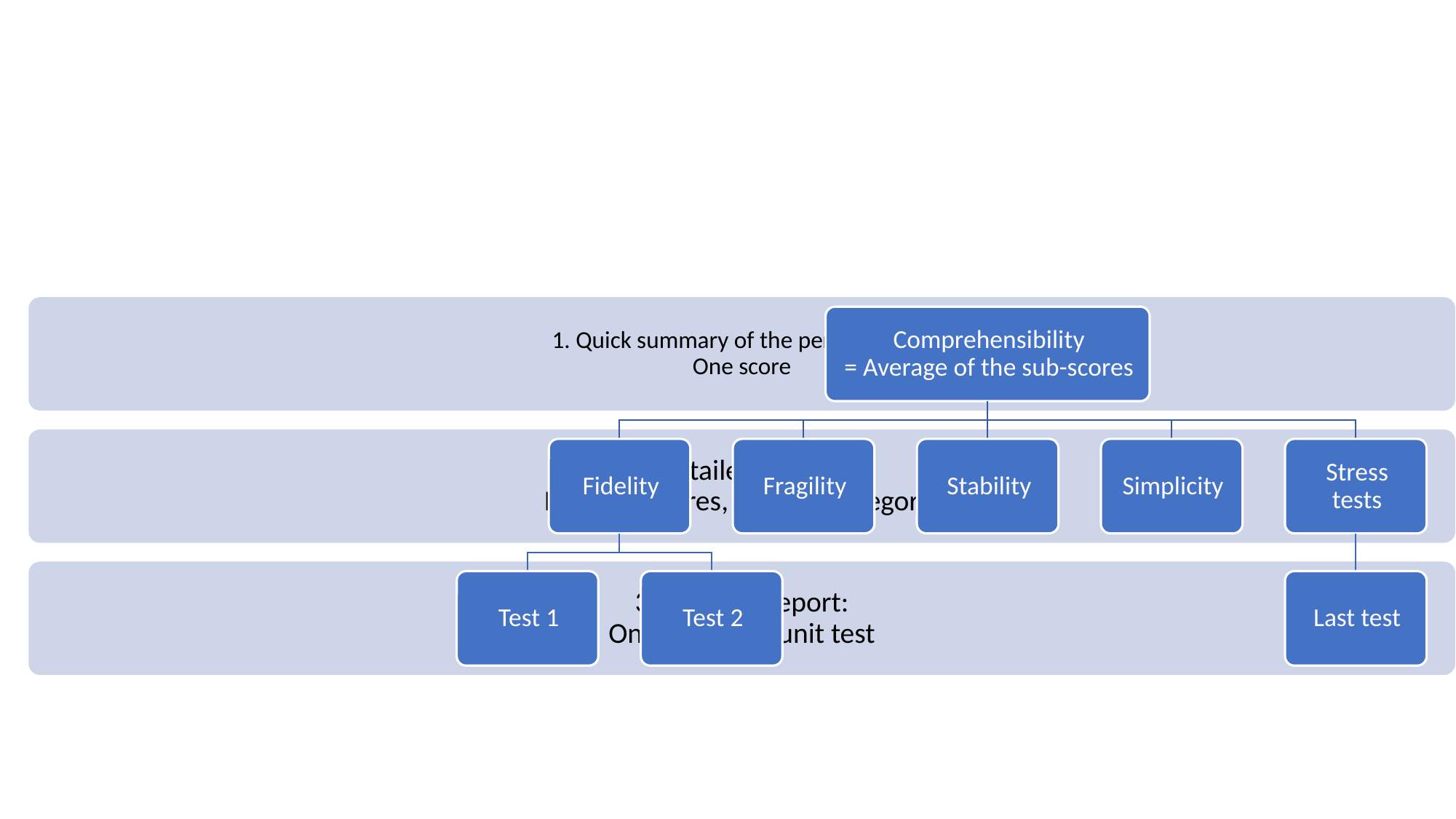

#
3. Detailed report:
One score per unit test
2. Detailed Scoring:
Five sub-scores, one per category
1. Quick summary of the performance:
One score
Comprehensibility
= Average of the sub-scores
Fidelity
Test 1
Test 2
Fragility
Stability
Simplicity
Stress tests
Last test